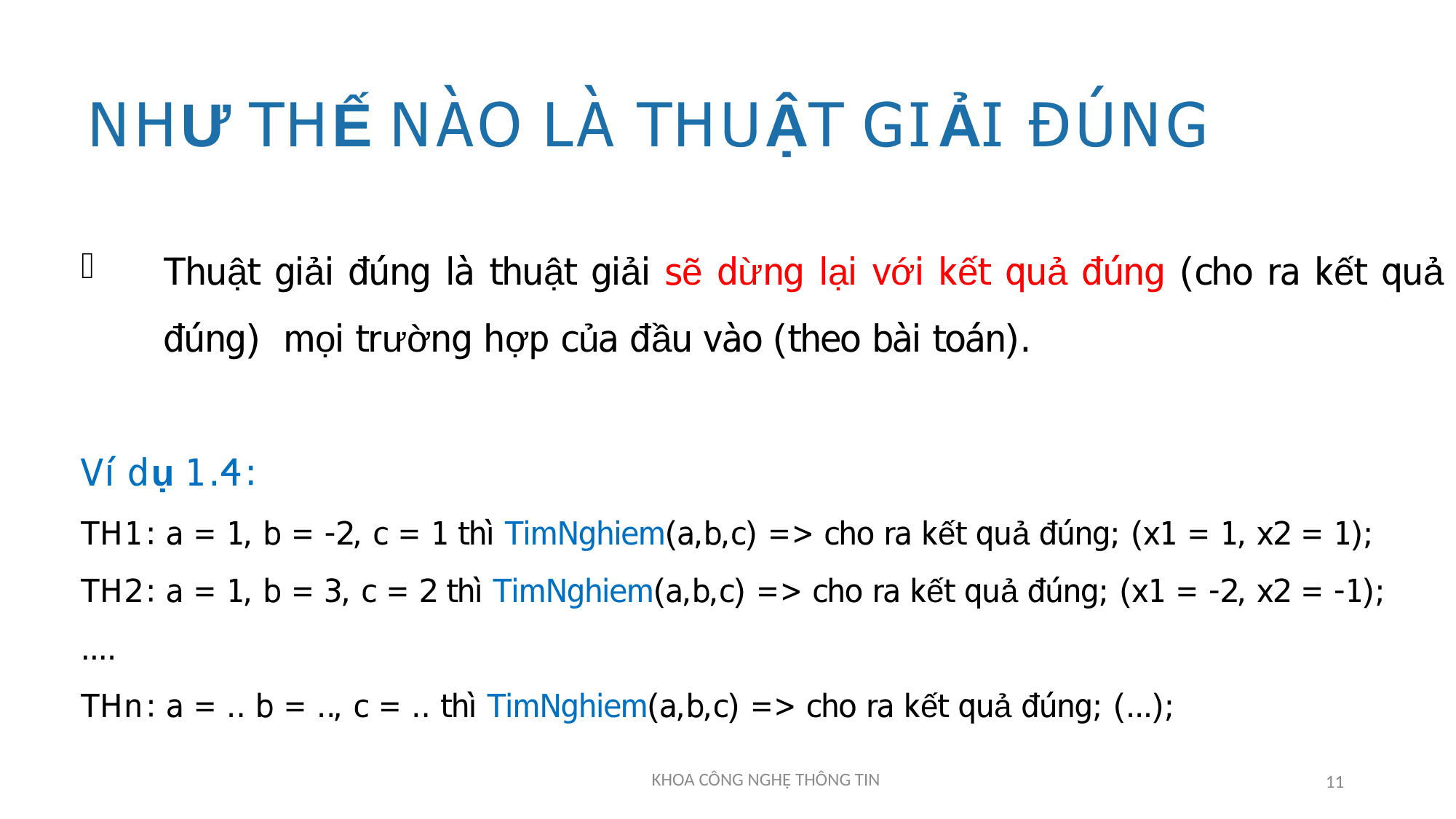

# NHƯ THẾ NÀO LÀ THUẬT GIẢI ĐÚNG
Thuật giải đúng là thuật giải sẽ dừng lại với kết quả đúng (cho ra kết quả đúng)  mọi trường hợp của đầu vào (theo bài toán).

Ví dụ 1.4:
TH1: a = 1, b = -2, c = 1 thì TimNghiem(a,b,c) => cho ra kết quả đúng; (x1 = 1, x2 = 1);
TH2: a = 1, b = 3, c = 2 thì TimNghiem(a,b,c) => cho ra kết quả đúng; (x1 = -2, x2 = -1);
….
THn: a = .. b = .., c = .. thì TimNghiem(a,b,c) => cho ra kết quả đúng; (…);

11